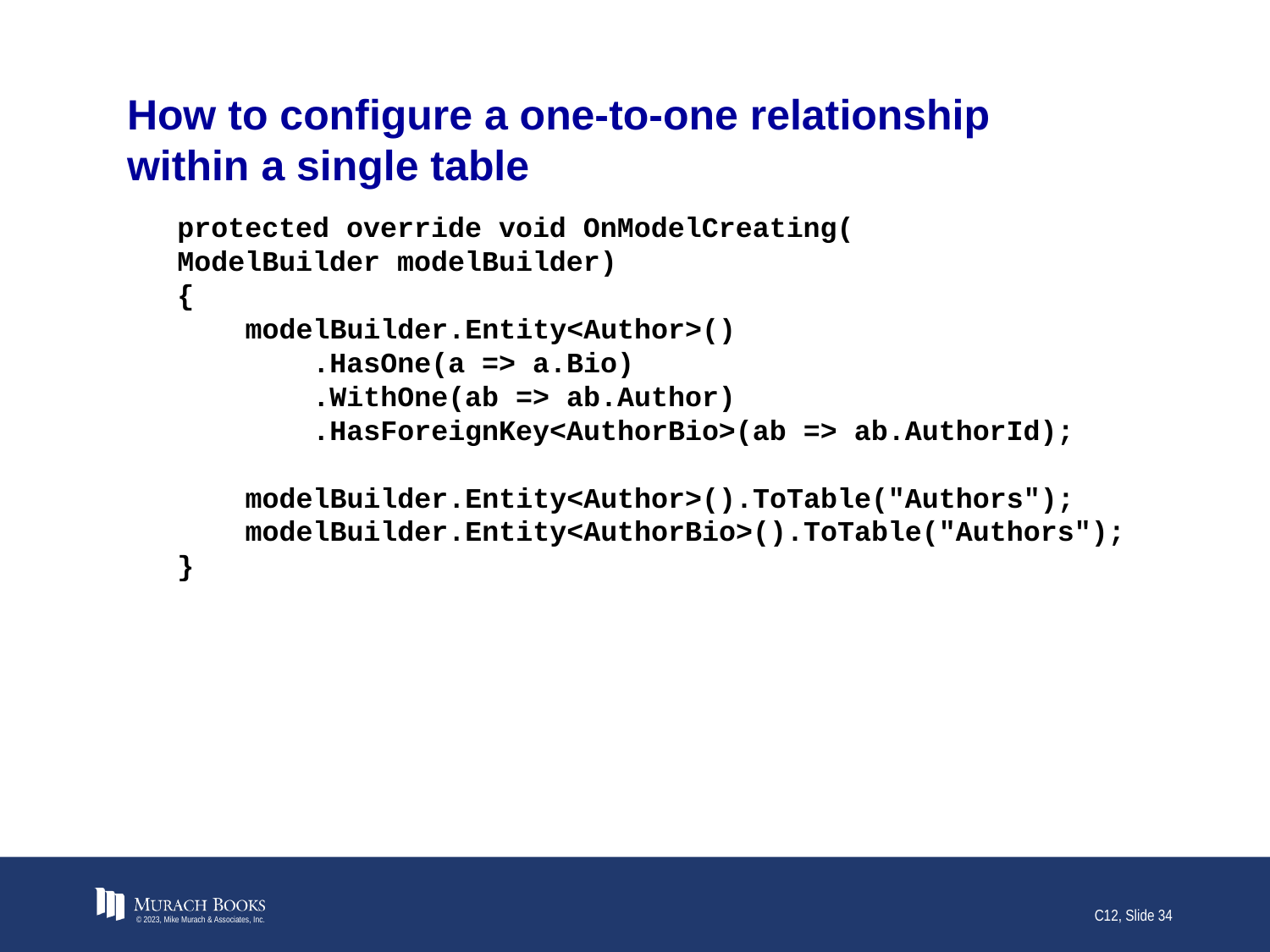

# How to configure a one-to-one relationship within a single table
protected override void OnModelCreating(
ModelBuilder modelBuilder)
{
    modelBuilder.Entity<Author>()
        .HasOne(a => a.Bio)
        .WithOne(ab => ab.Author)
        .HasForeignKey<AuthorBio>(ab => ab.AuthorId);

    modelBuilder.Entity<Author>().ToTable("Authors");
    modelBuilder.Entity<AuthorBio>().ToTable("Authors");
}

© 2023, Mike Murach & Associates, Inc.

C12, Slide 34